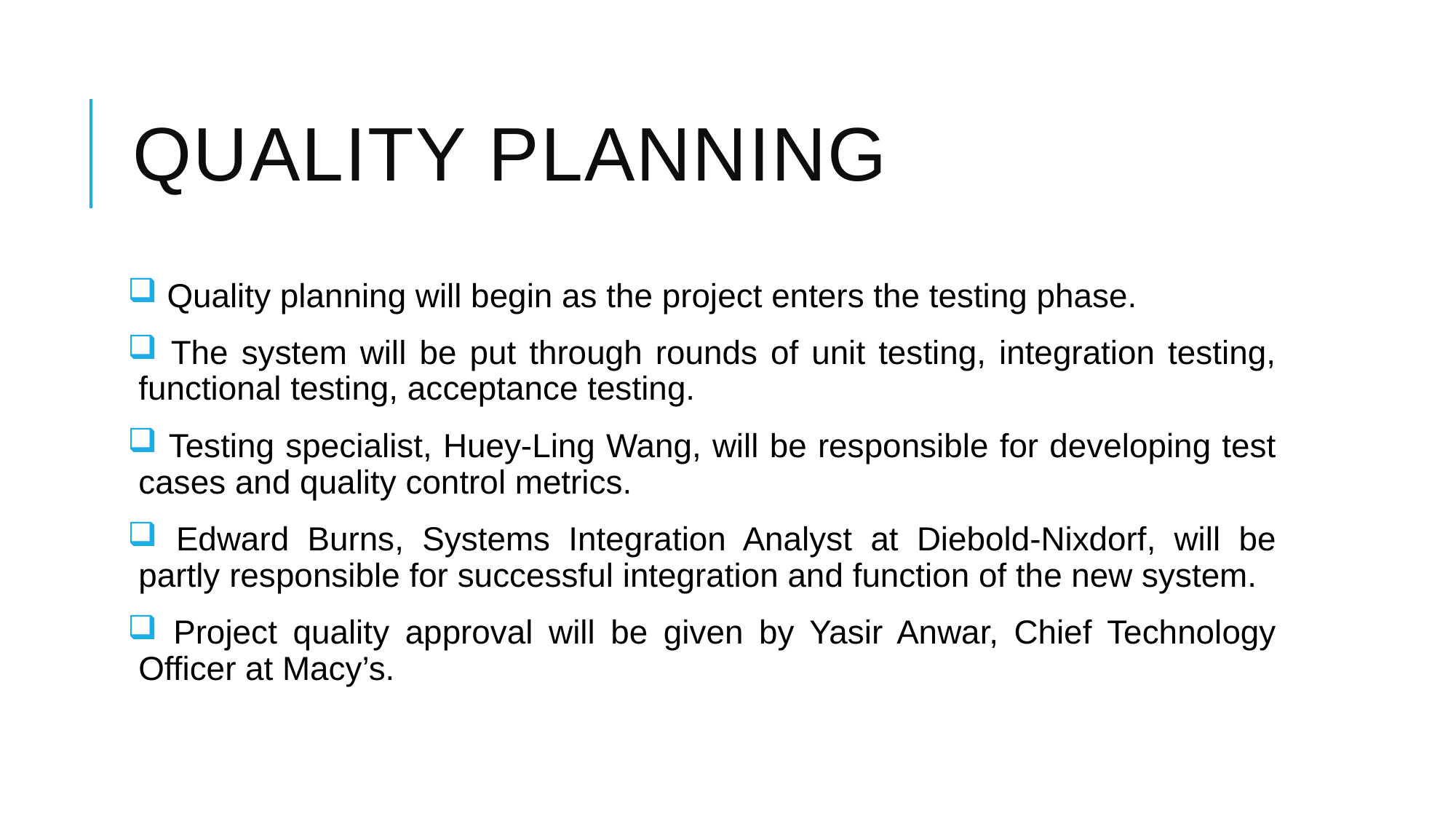

# Quality Planning
 Quality planning will begin as the project enters the testing phase.
 The system will be put through rounds of unit testing, integration testing, functional testing, acceptance testing.
 Testing specialist, Huey-Ling Wang, will be responsible for developing test cases and quality control metrics.
 Edward Burns, Systems Integration Analyst at Diebold-Nixdorf, will be partly responsible for successful integration and function of the new system.
 Project quality approval will be given by Yasir Anwar, Chief Technology Officer at Macy’s.